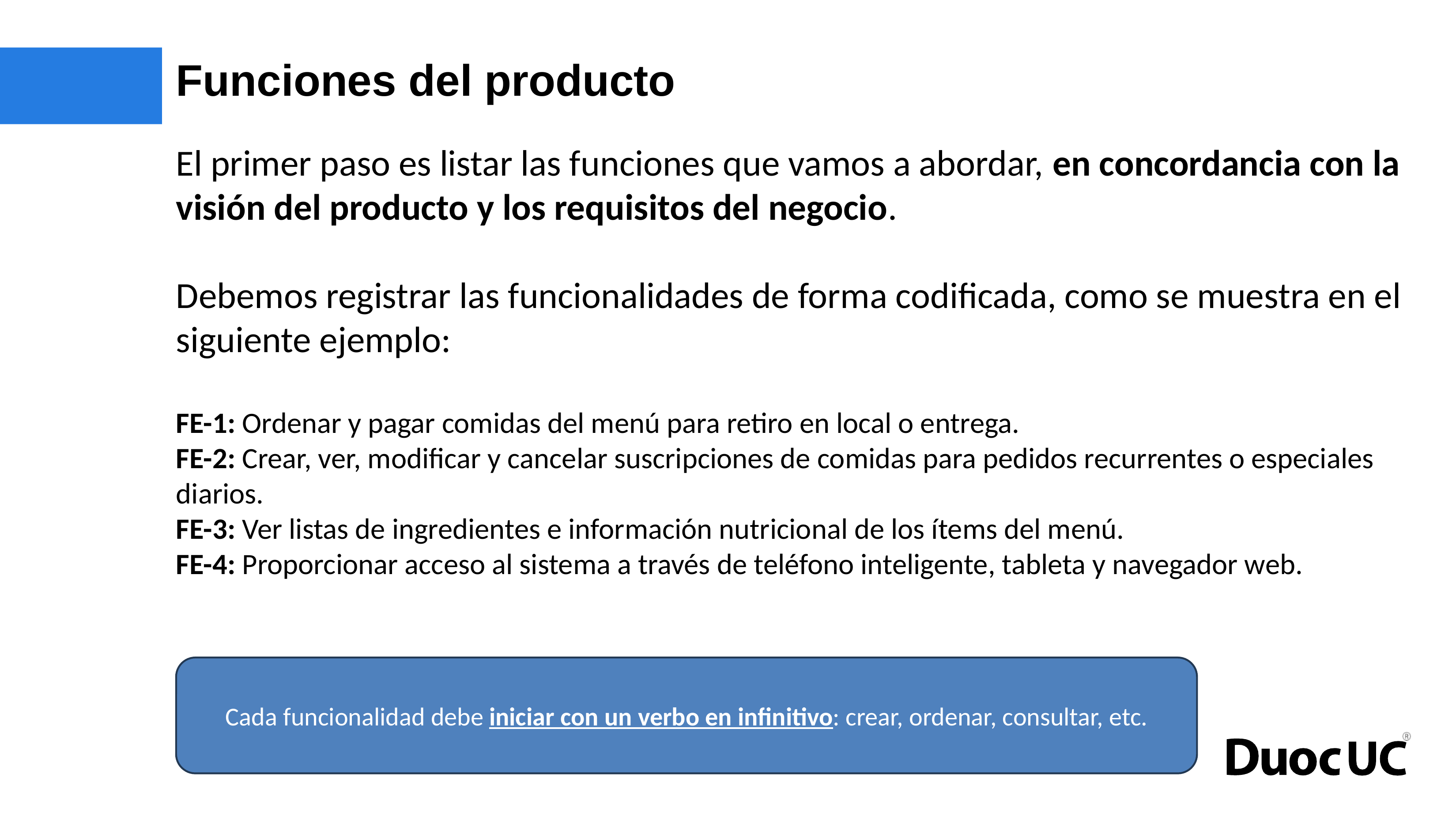

# Funciones del producto
El primer paso es listar las funciones que vamos a abordar, en concordancia con la visión del producto y los requisitos del negocio.

Debemos registrar las funcionalidades de forma codificada, como se muestra en el siguiente ejemplo:
FE-1: Ordenar y pagar comidas del menú para retiro en local o entrega.
FE-2: Crear, ver, modificar y cancelar suscripciones de comidas para pedidos recurrentes o especiales diarios.
FE-3: Ver listas de ingredientes e información nutricional de los ítems del menú.
FE-4: Proporcionar acceso al sistema a través de teléfono inteligente, tableta y navegador web.
Cada funcionalidad debe iniciar con un verbo en infinitivo: crear, ordenar, consultar, etc.